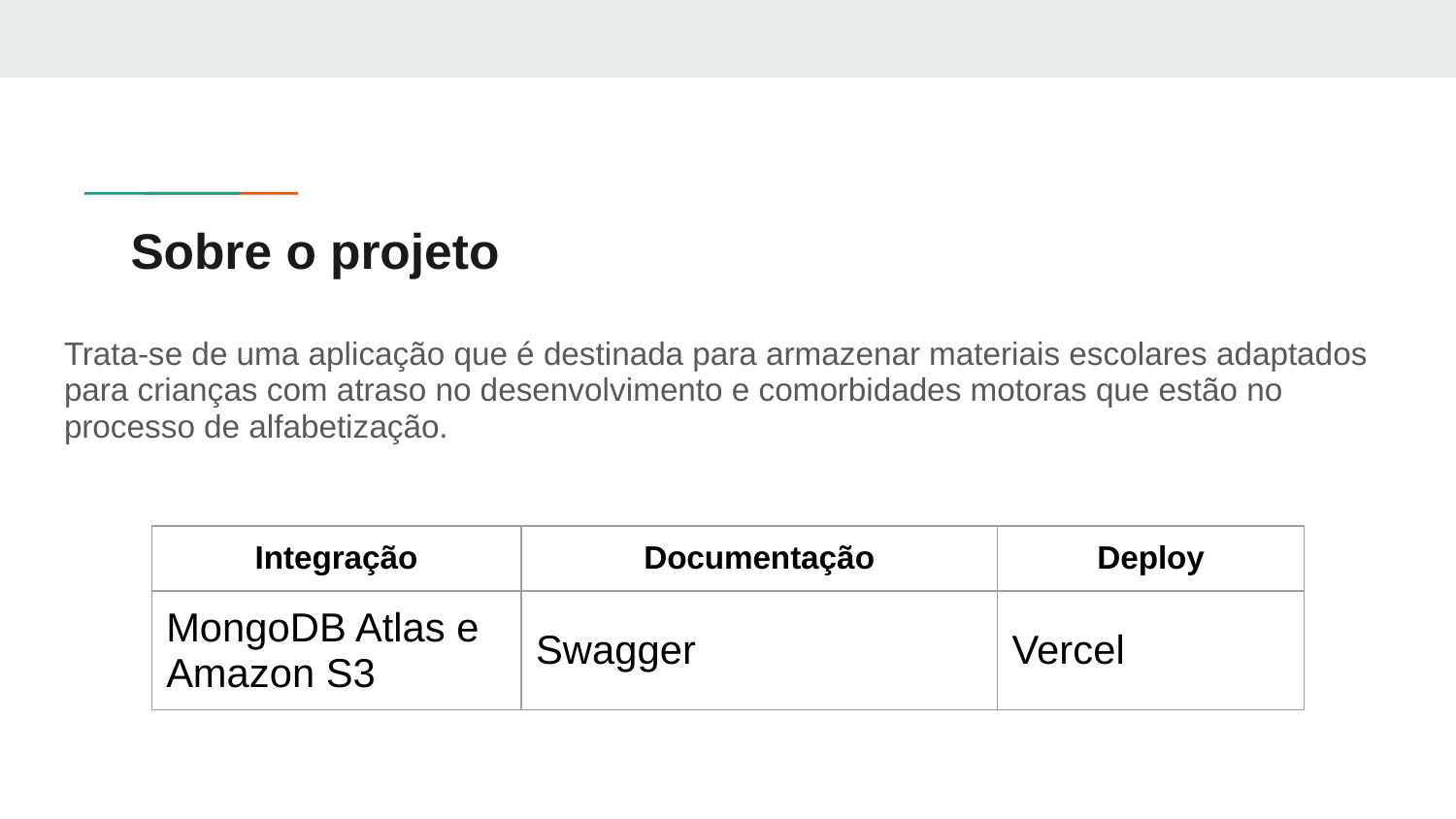

# Sobre o projeto
Trata-se de uma aplicação que é destinada para armazenar materiais escolares adaptados para crianças com atraso no desenvolvimento e comorbidades motoras que estão no processo de alfabetização.
| Integração | Documentação | Deploy |
| --- | --- | --- |
| MongoDB Atlas e Amazon S3 | Swagger | Vercel |